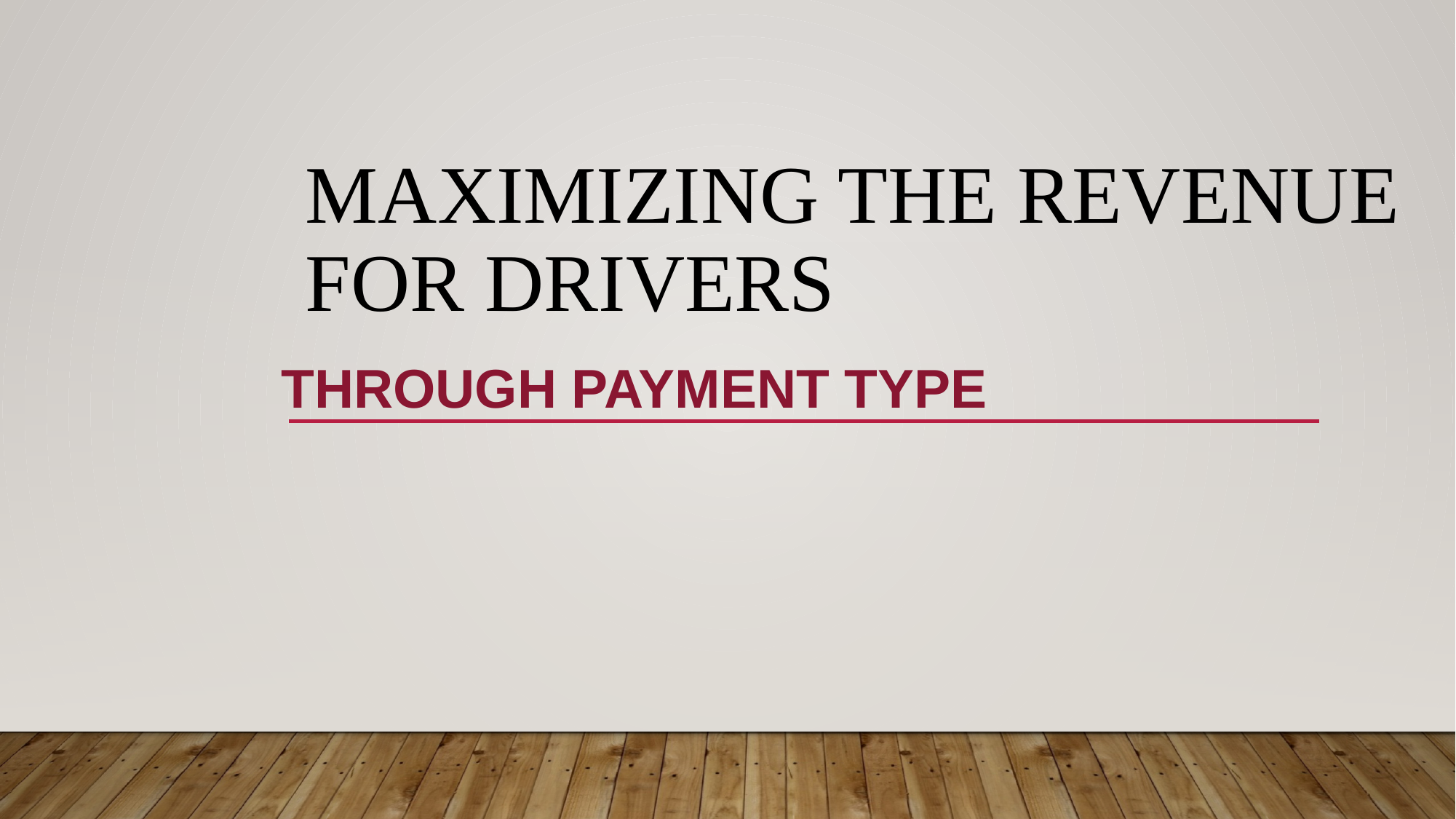

# Maximizing the revenue for drivers
THROUGH PAYMENT TYPE